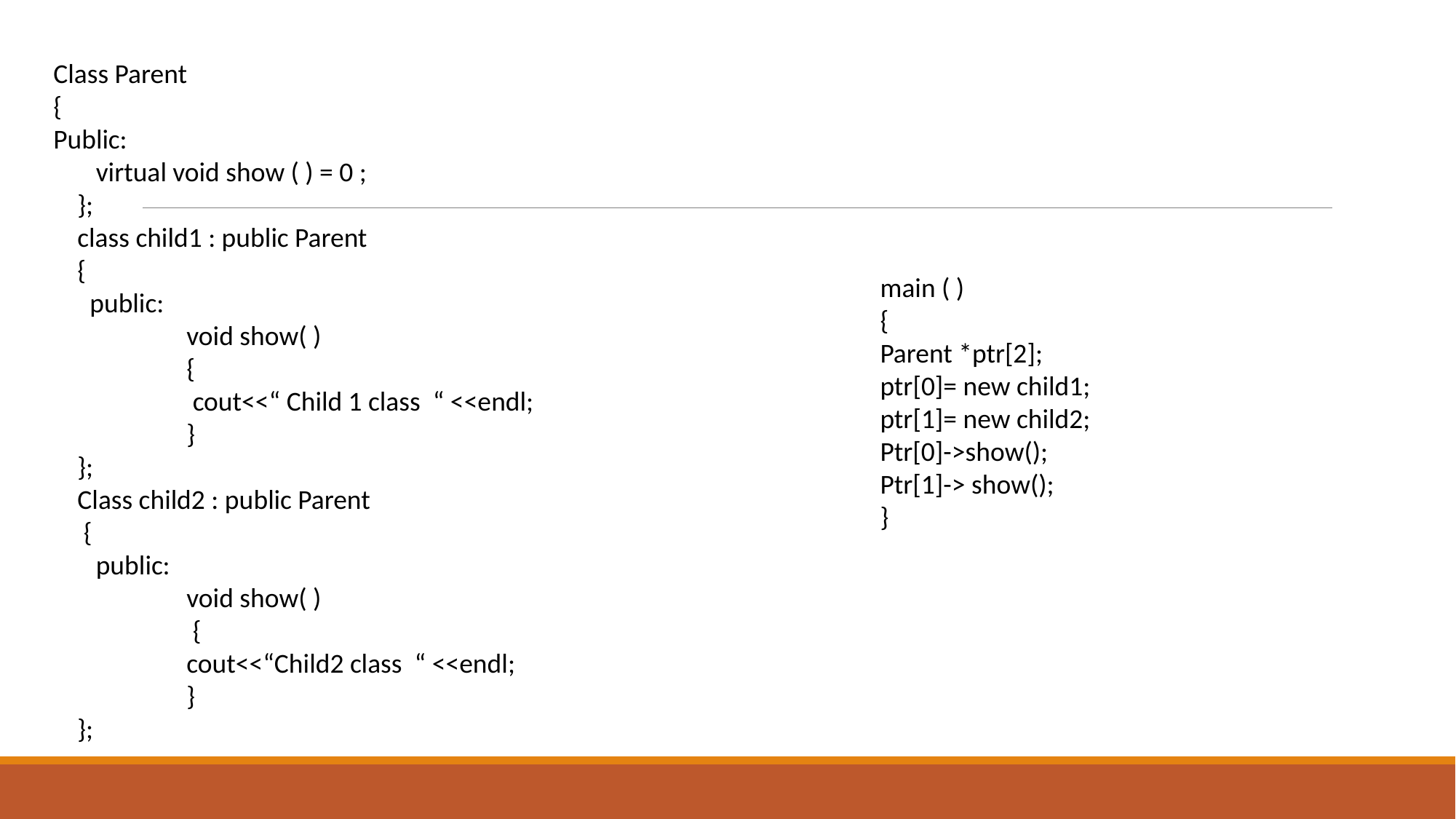

Class Parent
{
Public:
   virtual void show ( ) = 0 ;
};
class child1 : public Parent
{
  public:
	void show( )
	{
	 cout<<“ Child 1 class  “ <<endl;
	}
};
Class child2 : public Parent
 {
   public:
	void show( )
	 {
	cout<<“Child2 class  “ <<endl;
	}
};

main ( )
{
Parent *ptr[2];
ptr[0]= new child1;
ptr[1]= new child2;
Ptr[0]->show();
Ptr[1]-> show();
}